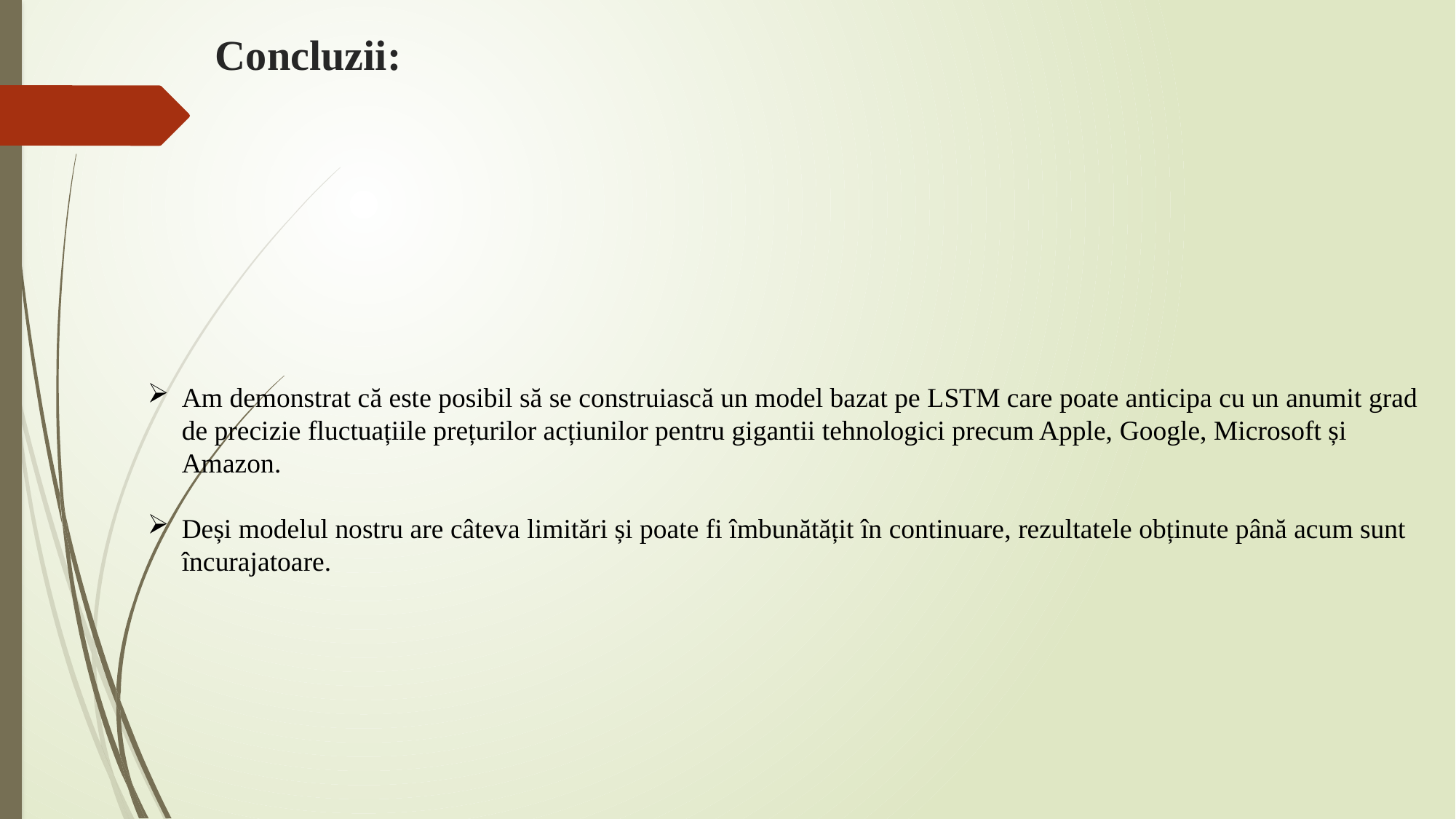

Concluzii:
Am demonstrat că este posibil să se construiască un model bazat pe LSTM care poate anticipa cu un anumit grad de precizie fluctuațiile prețurilor acțiunilor pentru gigantii tehnologici precum Apple, Google, Microsoft și Amazon.

Deși modelul nostru are câteva limitări și poate fi îmbunătățit în continuare, rezultatele obținute până acum sunt încurajatoare.